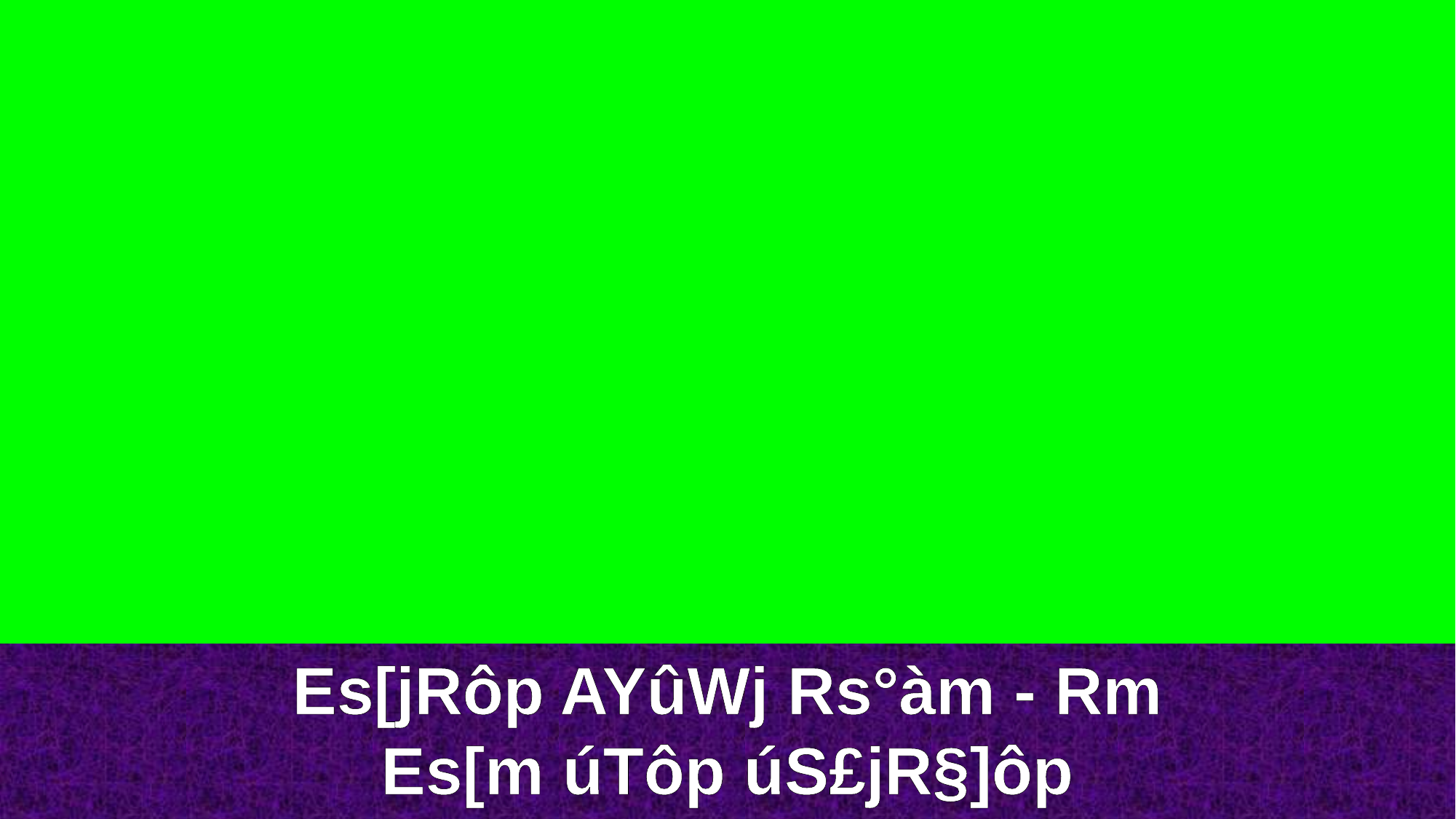

Es[jRôp AYûWj Rs°àm - Rm Es[m úTôp úS£jR§]ôp